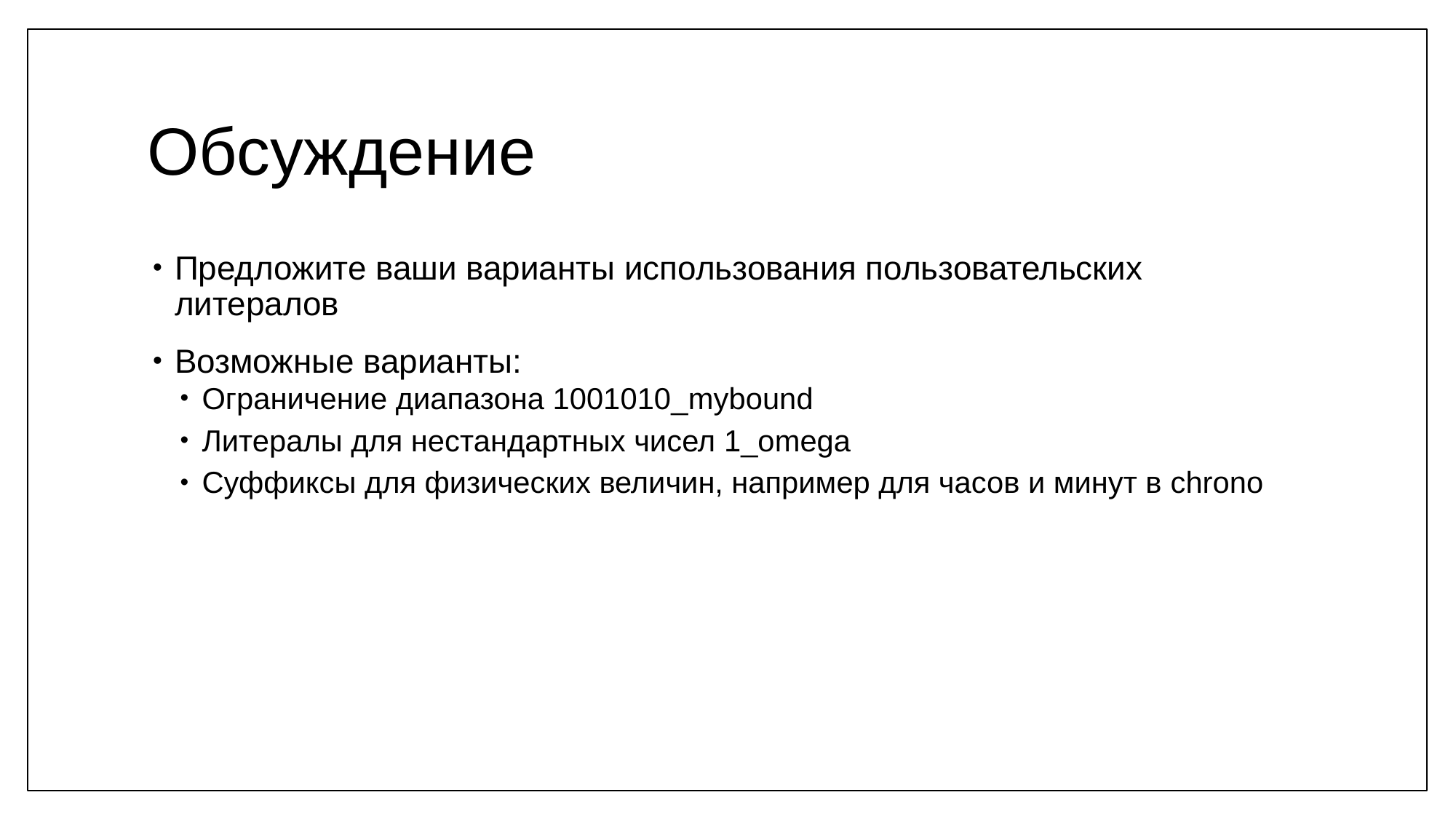

# Обсуждение
Предложите ваши варианты использования пользовательских литералов
Возможные варианты:
Ограничение диапазона 1001010_mybound
Литералы для нестандартных чисел 1_omega
Суффиксы для физических величин, например для часов и минут в chrono